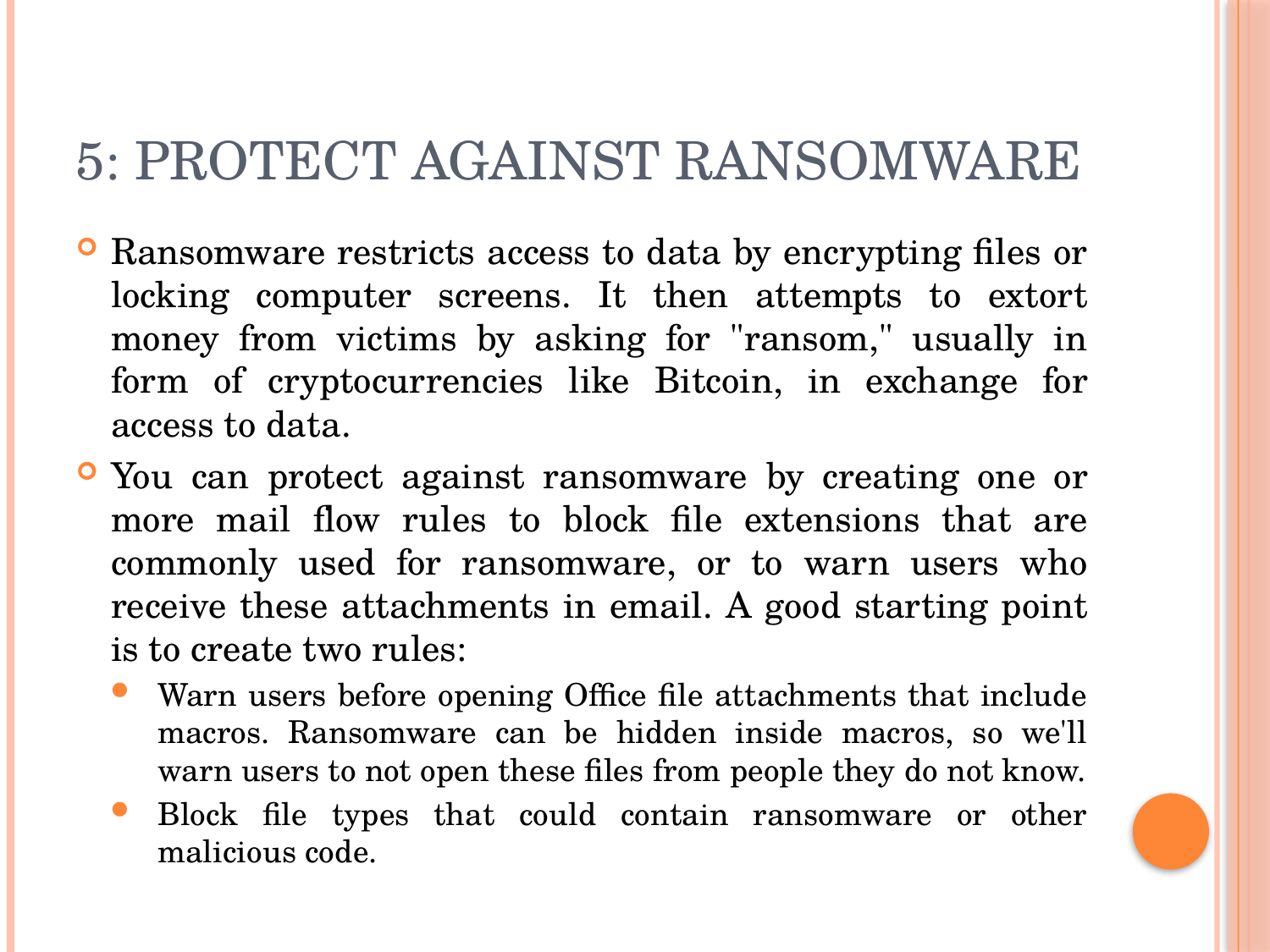

# 5: Protect against ransomware
Ransomware restricts access to data by encrypting files or locking computer screens. It then attempts to extort money from victims by asking for "ransom," usually in form of cryptocurrencies like Bitcoin, in exchange for access to data.
You can protect against ransomware by creating one or more mail flow rules to block file extensions that are commonly used for ransomware, or to warn users who receive these attachments in email. A good starting point is to create two rules:
Warn users before opening Office file attachments that include macros. Ransomware can be hidden inside macros, so we'll warn users to not open these files from people they do not know.
Block file types that could contain ransomware or other malicious code.